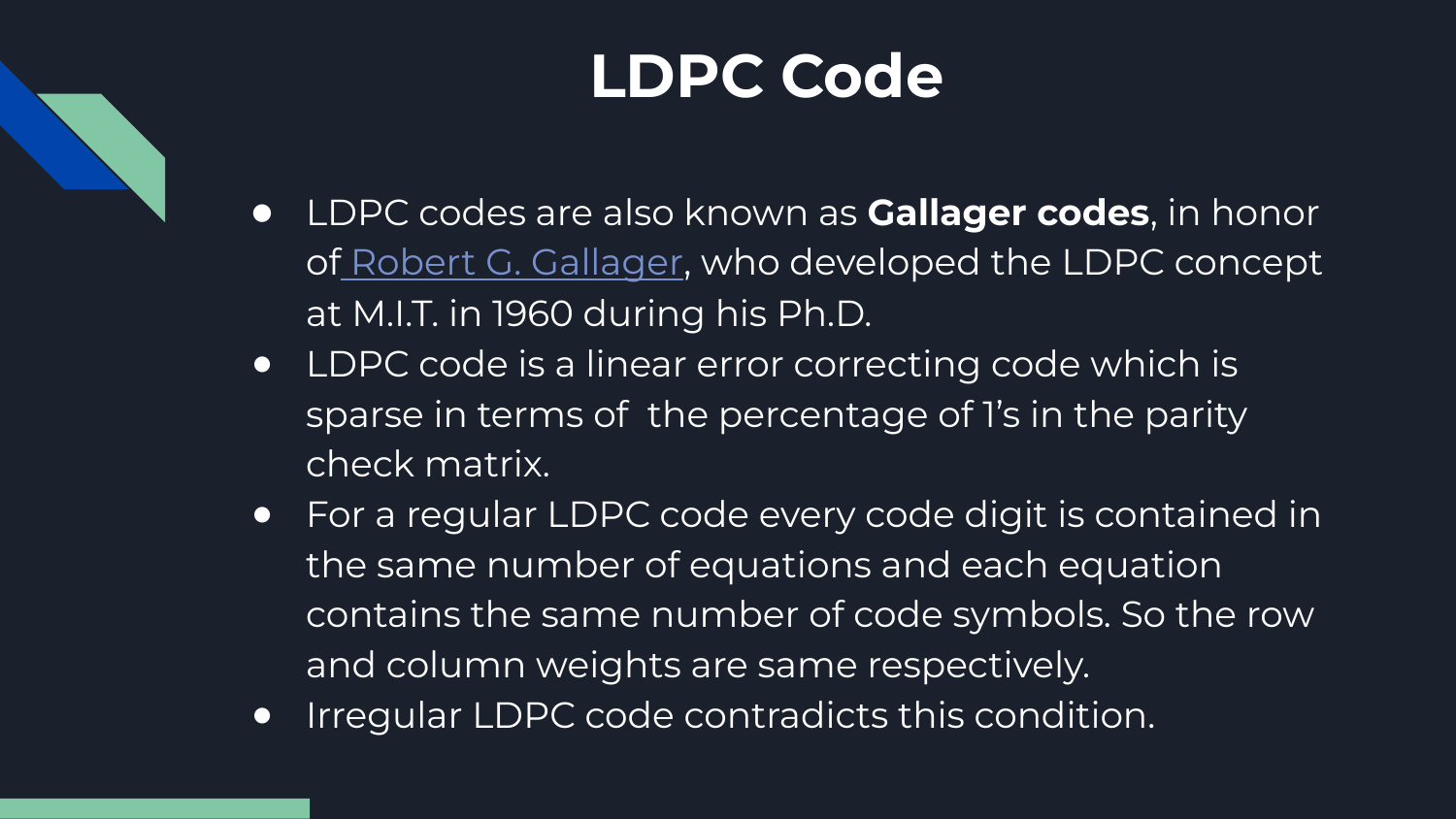

# LDPC Code
LDPC codes are also known as Gallager codes, in honor of Robert G. Gallager, who developed the LDPC concept at M.I.T. in 1960 during his Ph.D.
LDPC code is a linear error correcting code which is sparse in terms of  the percentage of 1’s in the parity check matrix.
For a regular LDPC code every code digit is contained in the same number of equations and each equation contains the same number of code symbols. So the row and column weights are same respectively.
Irregular LDPC code contradicts this condition.